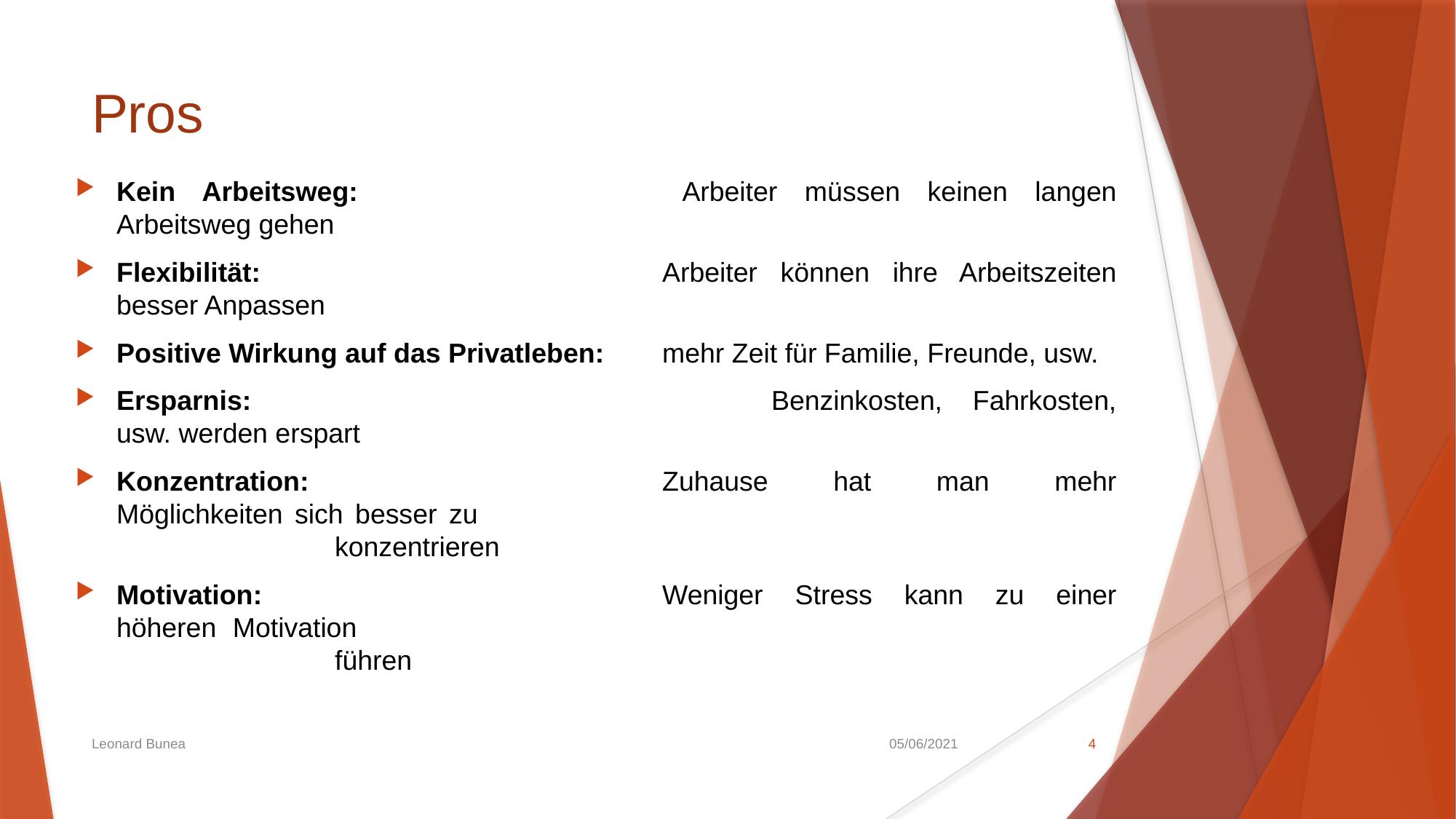

# Pros
Kein Arbeitsweg:			Arbeiter müssen keinen langen Arbeitsweg gehen
Flexibilität:				Arbeiter können ihre Arbeitszeiten besser Anpassen
Positive Wirkung auf das Privatleben:	mehr Zeit für Familie, Freunde, usw.
Ersparnis:					Benzinkosten, Fahrkosten, usw. werden erspart
Konzentration:				Zuhause hat man mehr Möglichkeiten sich besser zu 								konzentrieren
Motivation:				Weniger Stress kann zu einer höheren Motivation 									führen
Leonard Bunea
05/06/2021
4